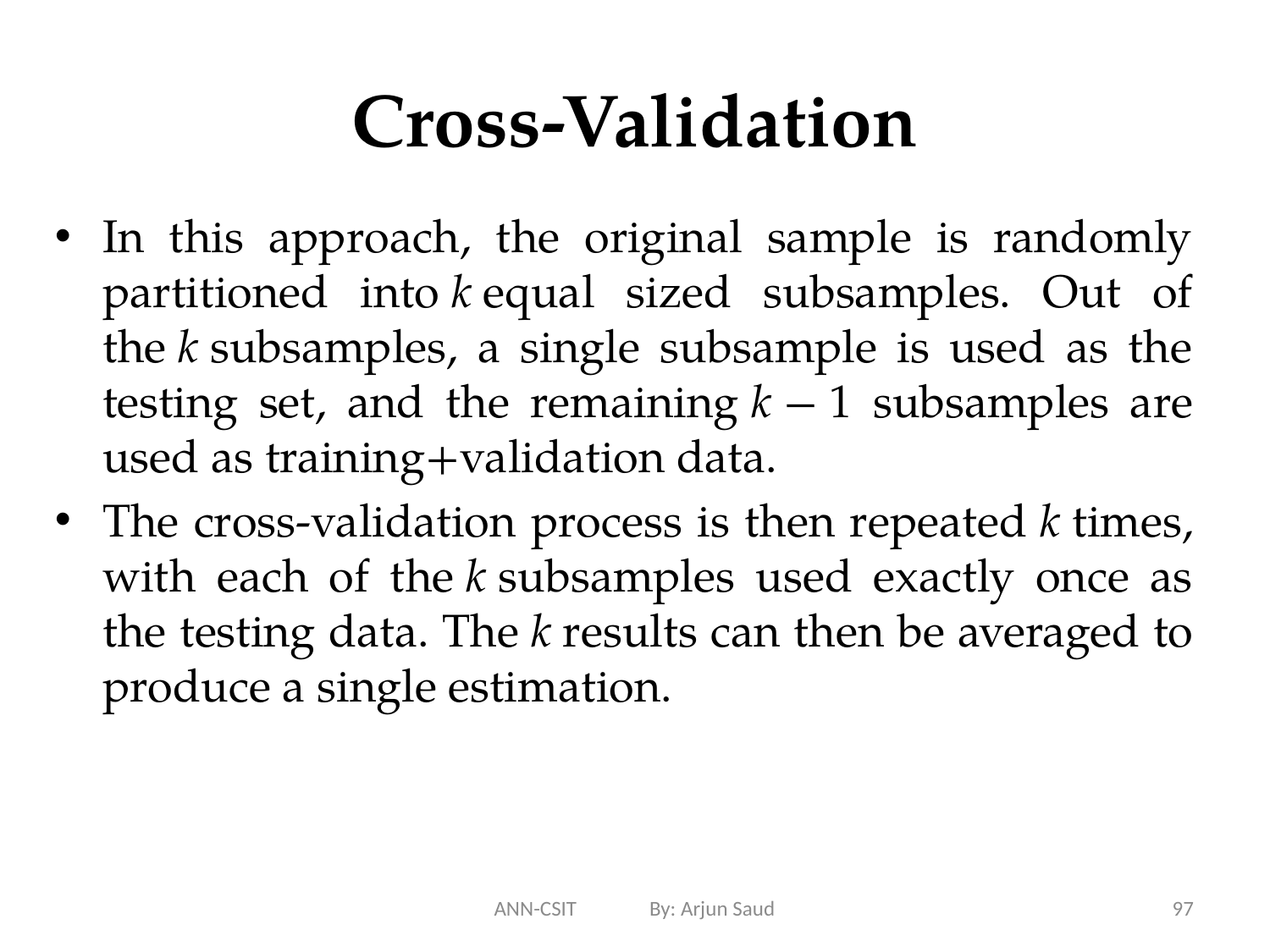

# Cross-Validation
In this approach, the original sample is randomly partitioned into k equal sized subsamples. Out of the k subsamples, a single subsample is used as the testing set, and the remaining k − 1 subsamples are used as training+validation data.
The cross-validation process is then repeated k times, with each of the k subsamples used exactly once as the testing data. The k results can then be averaged to produce a single estimation.

ANN-CSIT               By: Arjun Saud
97